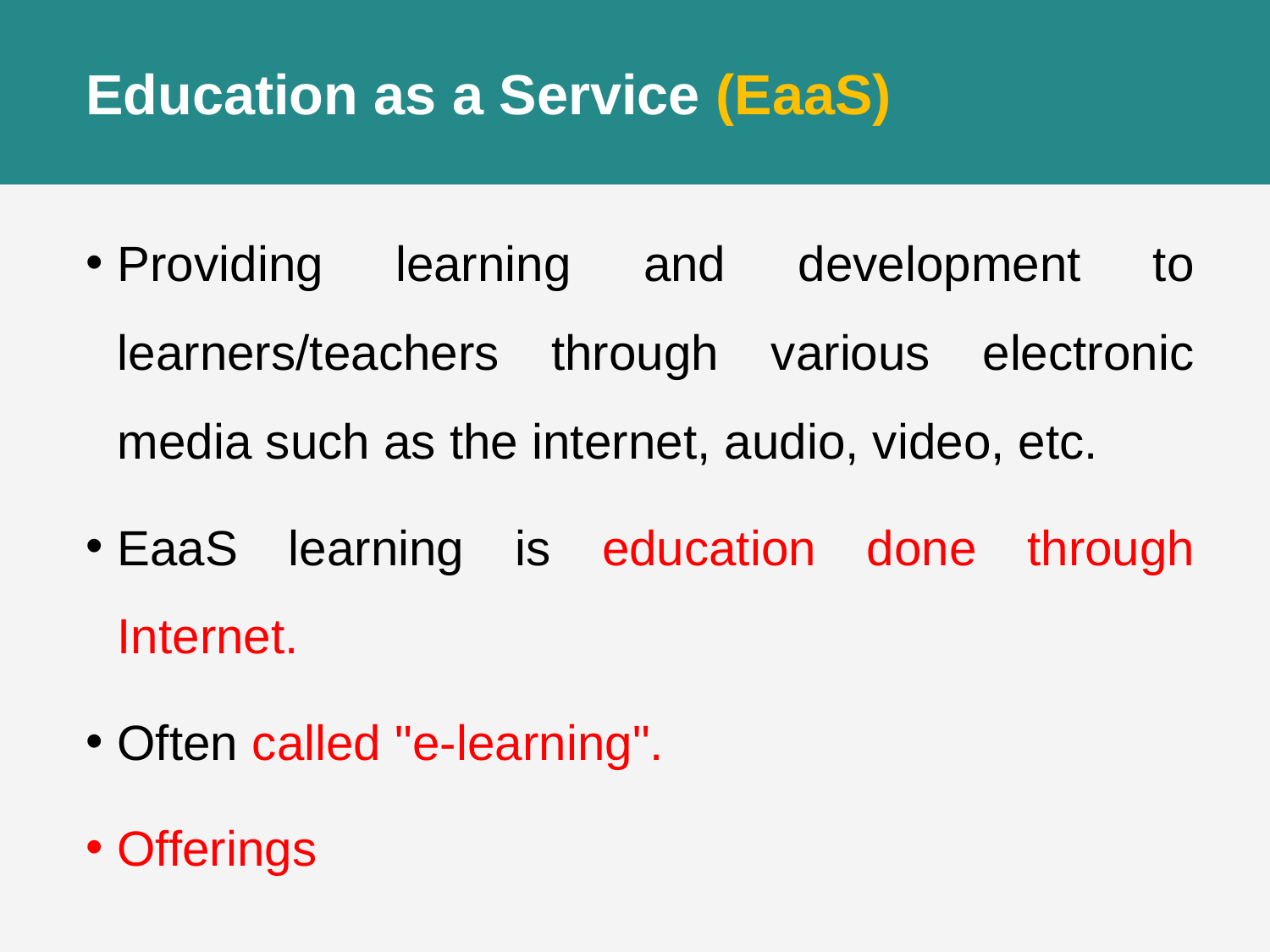

# Education as a Service (EaaS)
Providing learning and development to learners/teachers through various electronic media such as the internet, audio, video, etc.
EaaS learning is education done through Internet.
Often called "e-learning".
Offerings